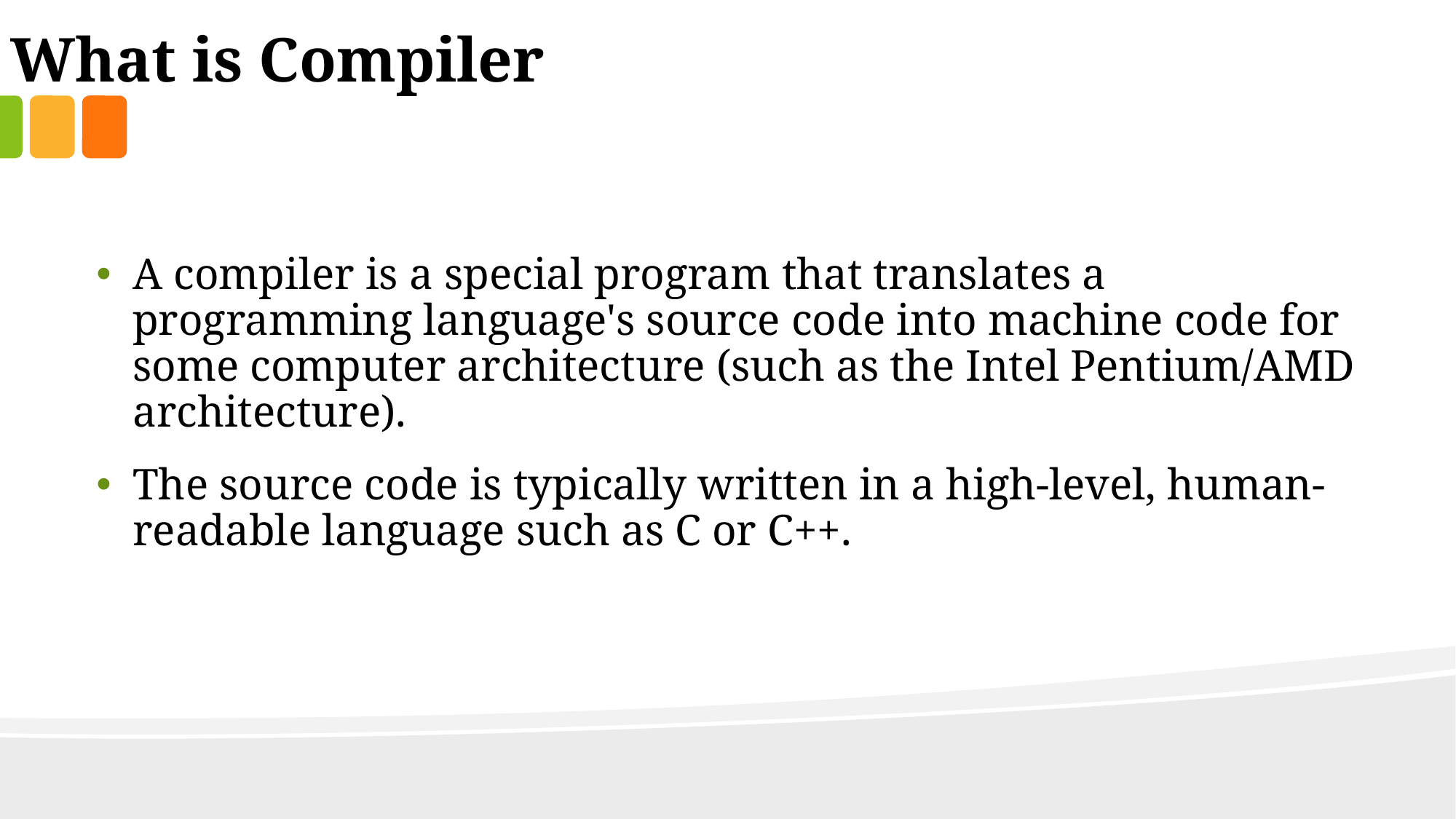

What is Compiler
A compiler is a special program that translates a programming language's source code into machine code for some computer architecture (such as the Intel Pentium/AMD architecture).
The source code is typically written in a high-level, human-readable language such as C or C++.